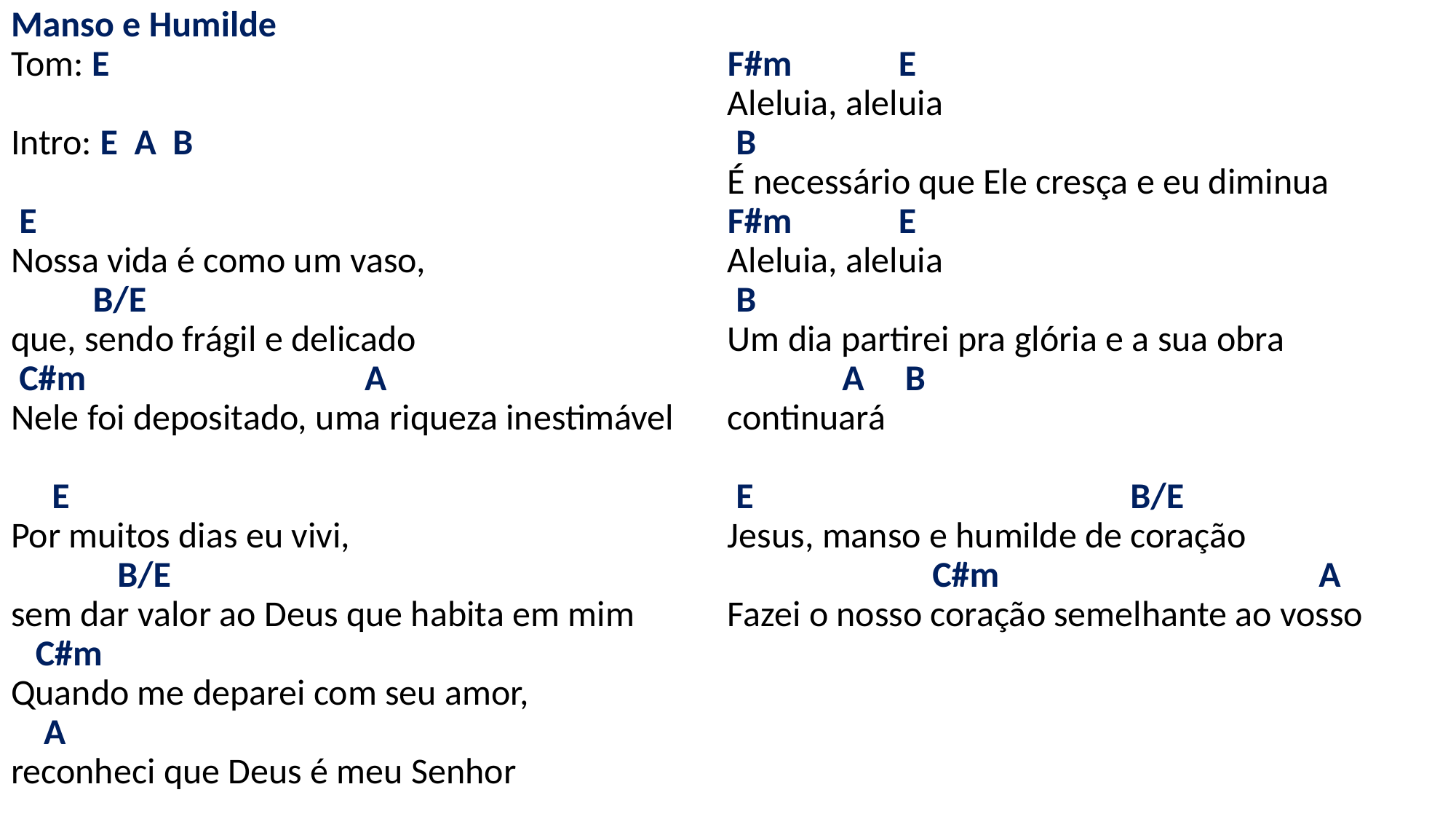

# Manso e Humilde Tom: E   Intro: E  A  B   E Nossa vida é como um vaso, B/E que, sendo frágil e delicado C#m                                  A Nele foi depositado, uma riqueza inestimável   E Por muitos dias eu vivi, B/E sem dar valor ao Deus que habita em mim C#m Quando me deparei com seu amor, A reconheci que Deus é meu Senhor   F#m             E Aleluia, aleluia B É necessário que Ele cresça e eu diminua F#m             E Aleluia, aleluia B Um dia partirei pra glória e a sua obra A     B continuará   E                                              B/E Jesus, manso e humilde de coração C#m                                       A Fazei o nosso coração semelhante ao vosso